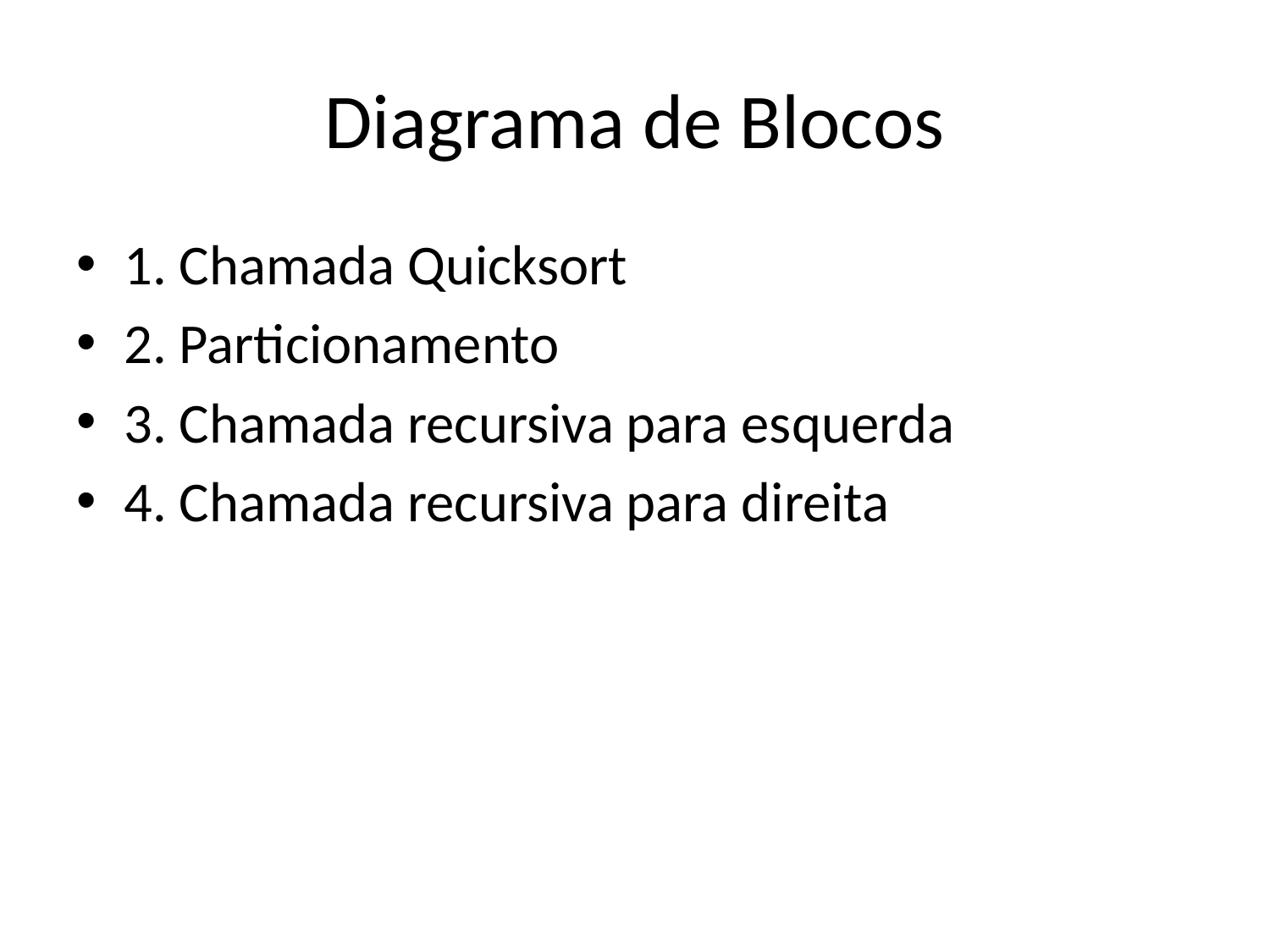

# Diagrama de Blocos
1. Chamada Quicksort
2. Particionamento
3. Chamada recursiva para esquerda
4. Chamada recursiva para direita